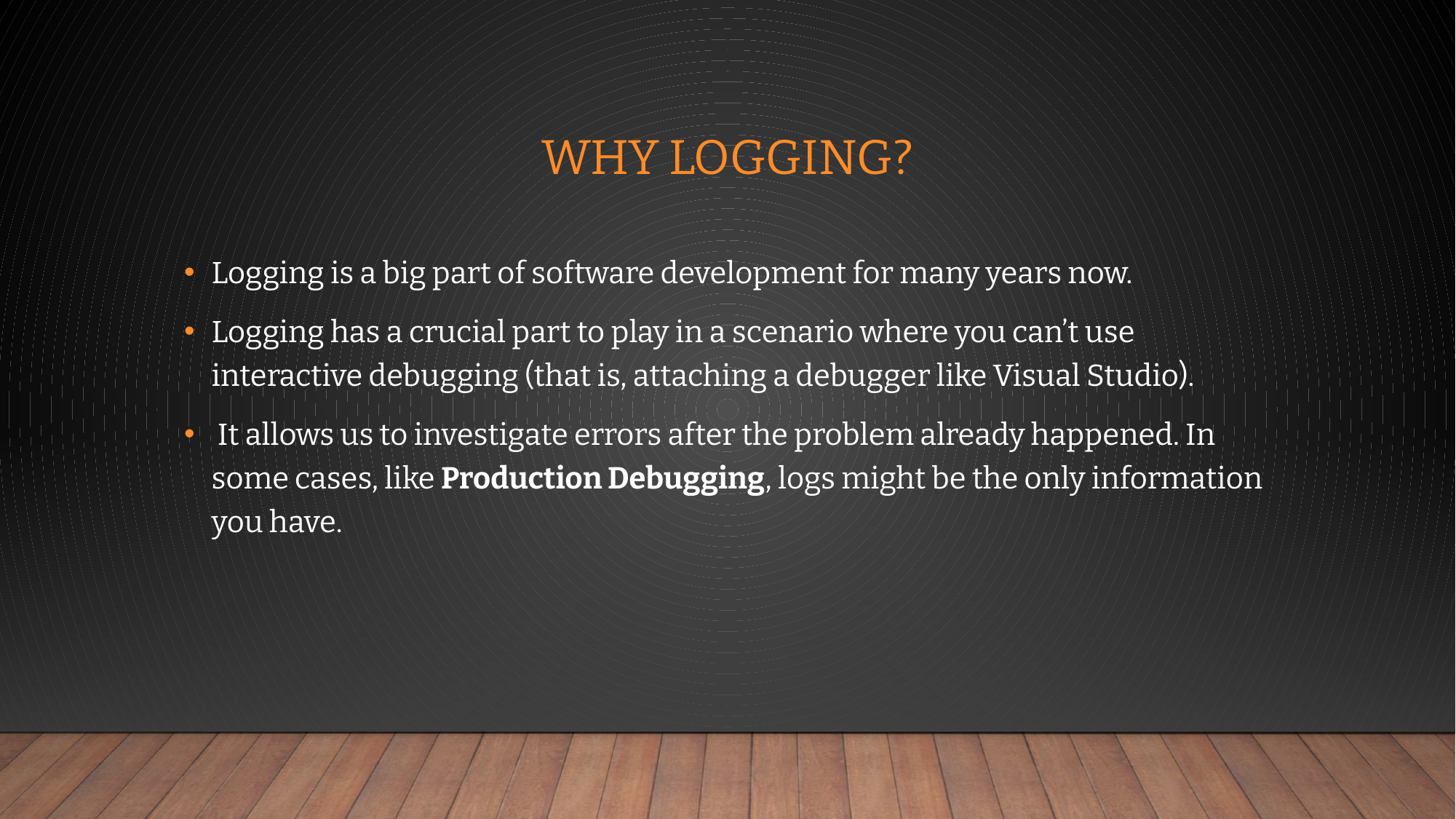

# Why Logging?
Logging is a big part of software development for many years now.
Logging has a crucial part to play in a scenario where you can’t use interactive debugging (that is, attaching a debugger like Visual Studio).
 It allows us to investigate errors after the problem already happened. In some cases, like Production Debugging, logs might be the only information you have.